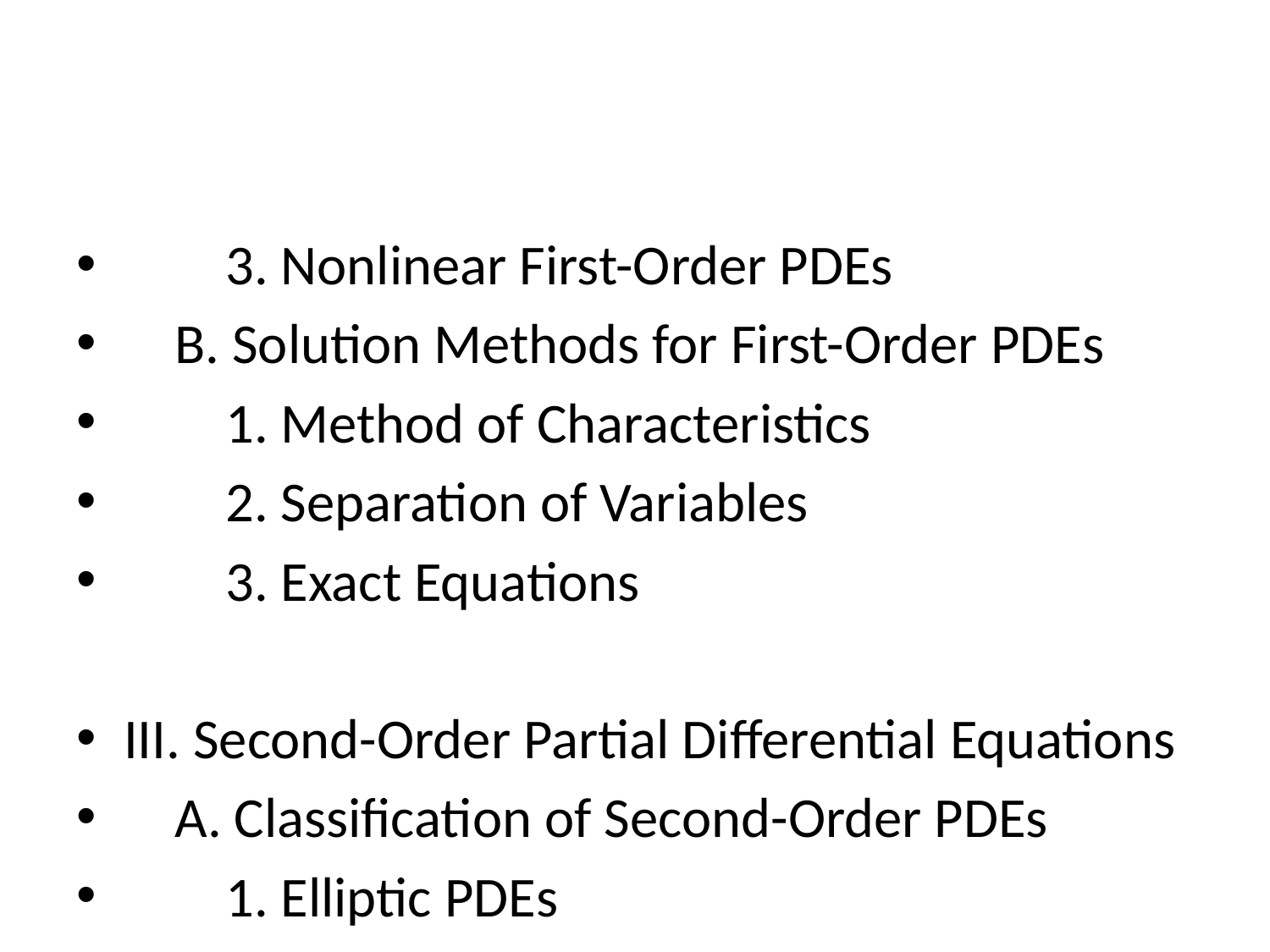

#
        3. Nonlinear First-Order PDEs
    B. Solution Methods for First-Order PDEs
        1. Method of Characteristics
        2. Separation of Variables
        3. Exact Equations

III. Second-Order Partial Differential Equations
    A. Classification of Second-Order PDEs
        1. Elliptic PDEs
        2. Parabolic PDEs
        3. Hyperbolic PDEs